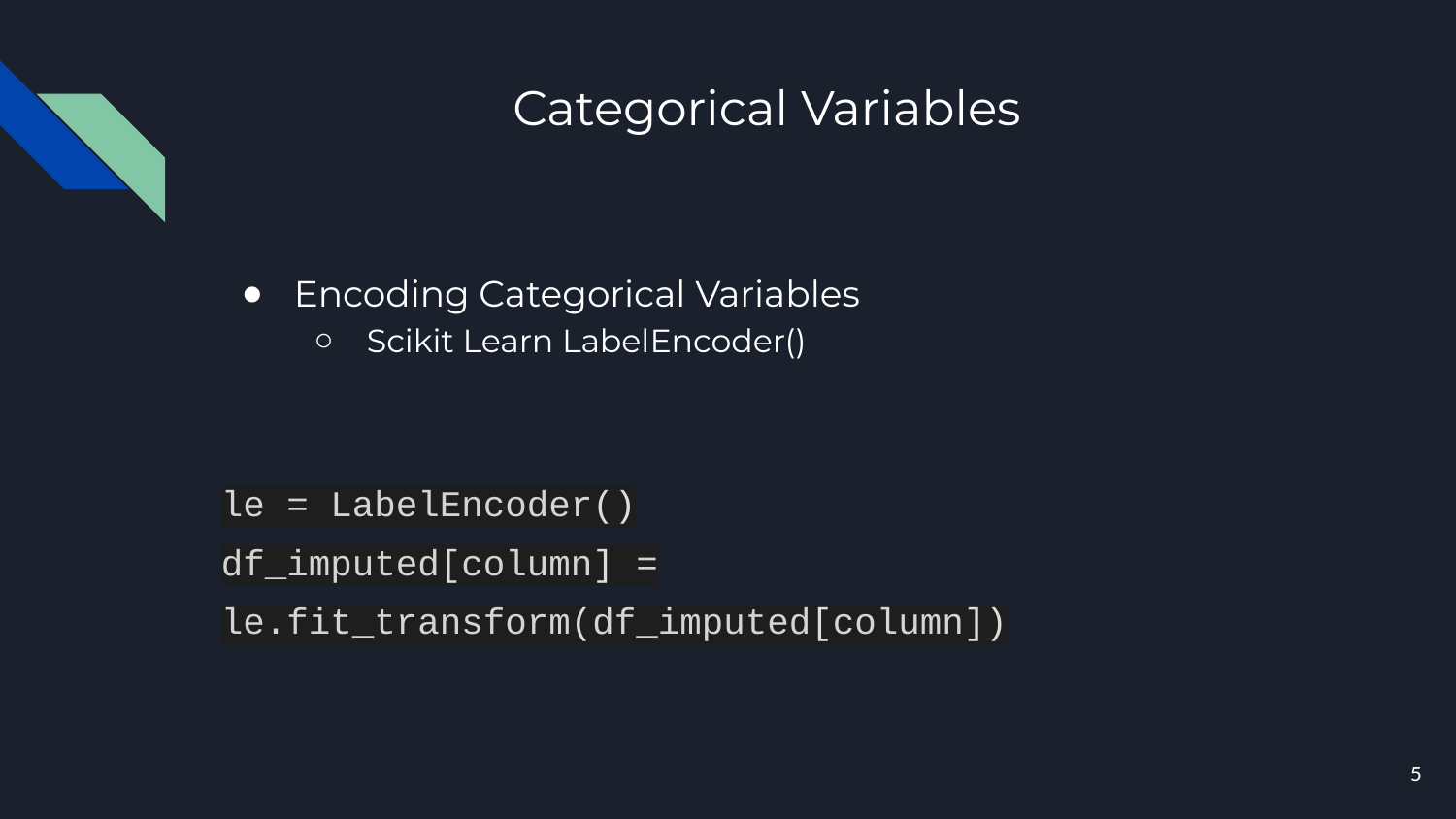

# Categorical Variables
Encoding Categorical Variables
Scikit Learn LabelEncoder()

le = LabelEncoder()
df_imputed[column] = le.fit_transform(df_imputed[column])

5